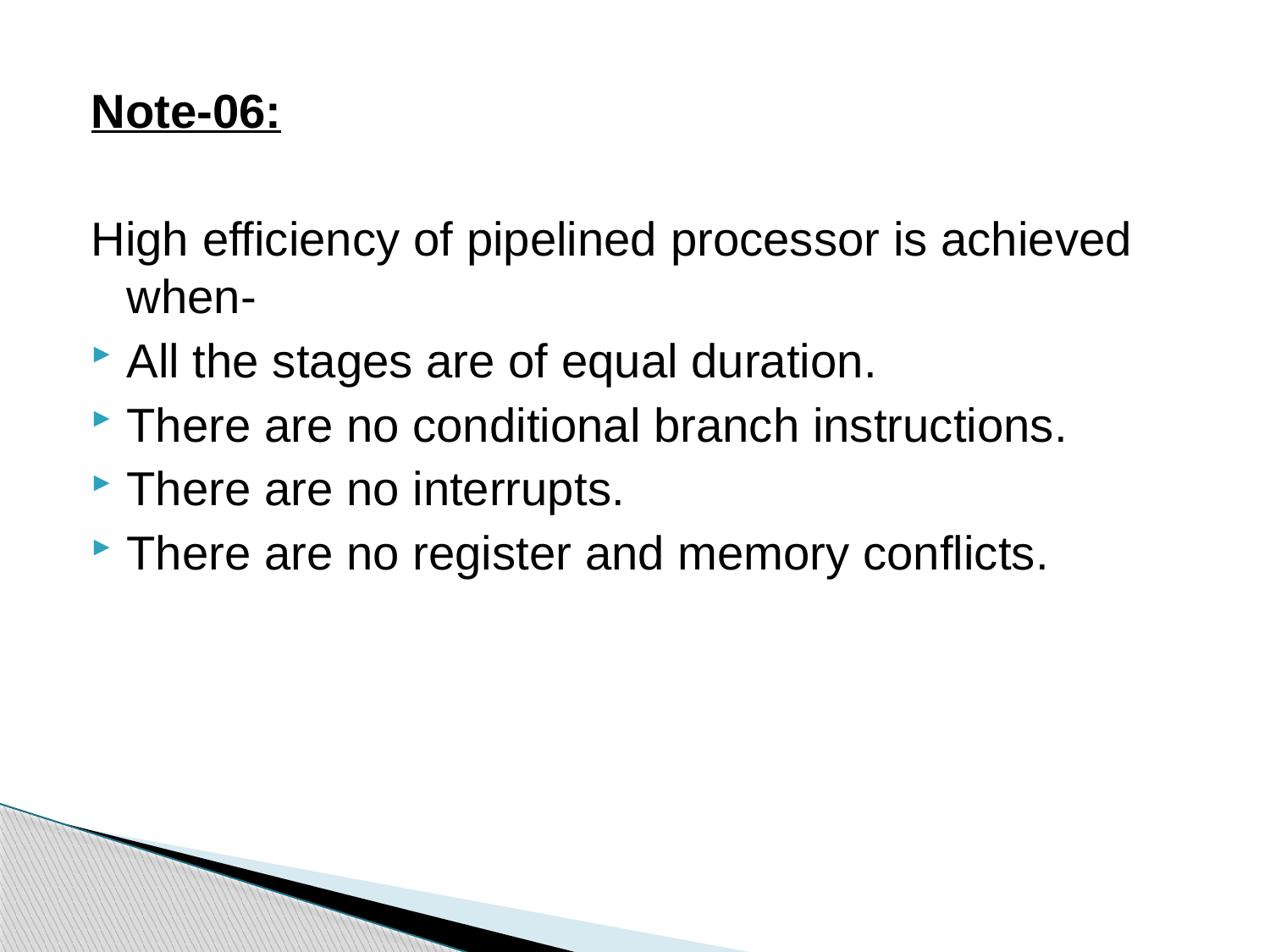

Note-06:

High efficiency of pipelined processor is achieved when-
All the stages are of equal duration.
There are no conditional branch instructions.
There are no interrupts.
There are no register and memory conflicts.